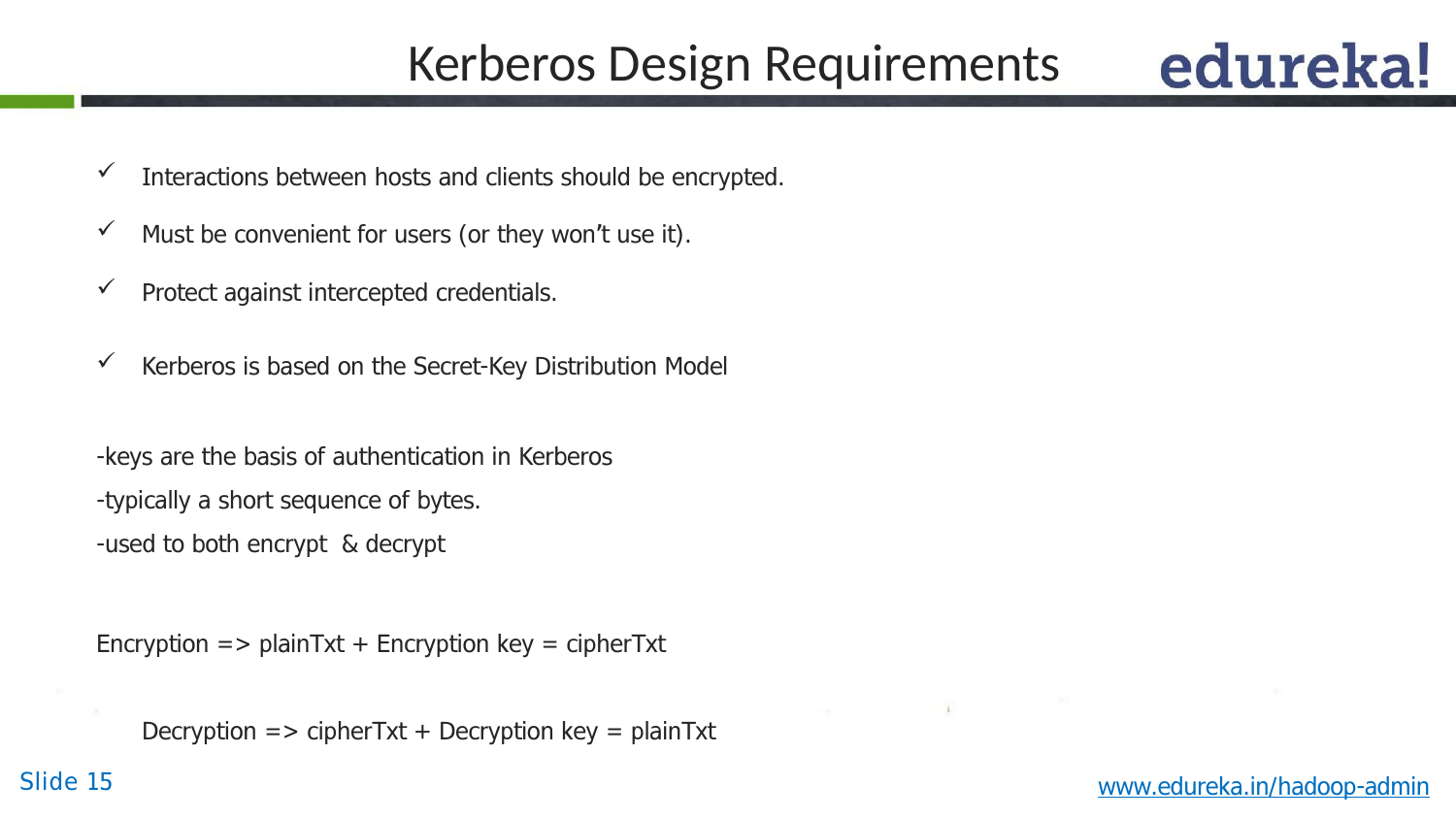

# Kerberos Design Requirements

Interactions between hosts and clients should be encrypted.

Must be convenient for users (or they won’t use it).

Protect against intercepted credentials.

Kerberos is based on the Secret-Key Distribution Model

-keys are the basis of authentication in Kerberos
-typically a short sequence of bytes.
-used to both encrypt  & decrypt
Encryption => plainTxt + Encryption key = cipherTxt  Decryption => cipherTxt + Decryption key = plainTxt
Slide 15
www.edureka.in/hadoop-admin